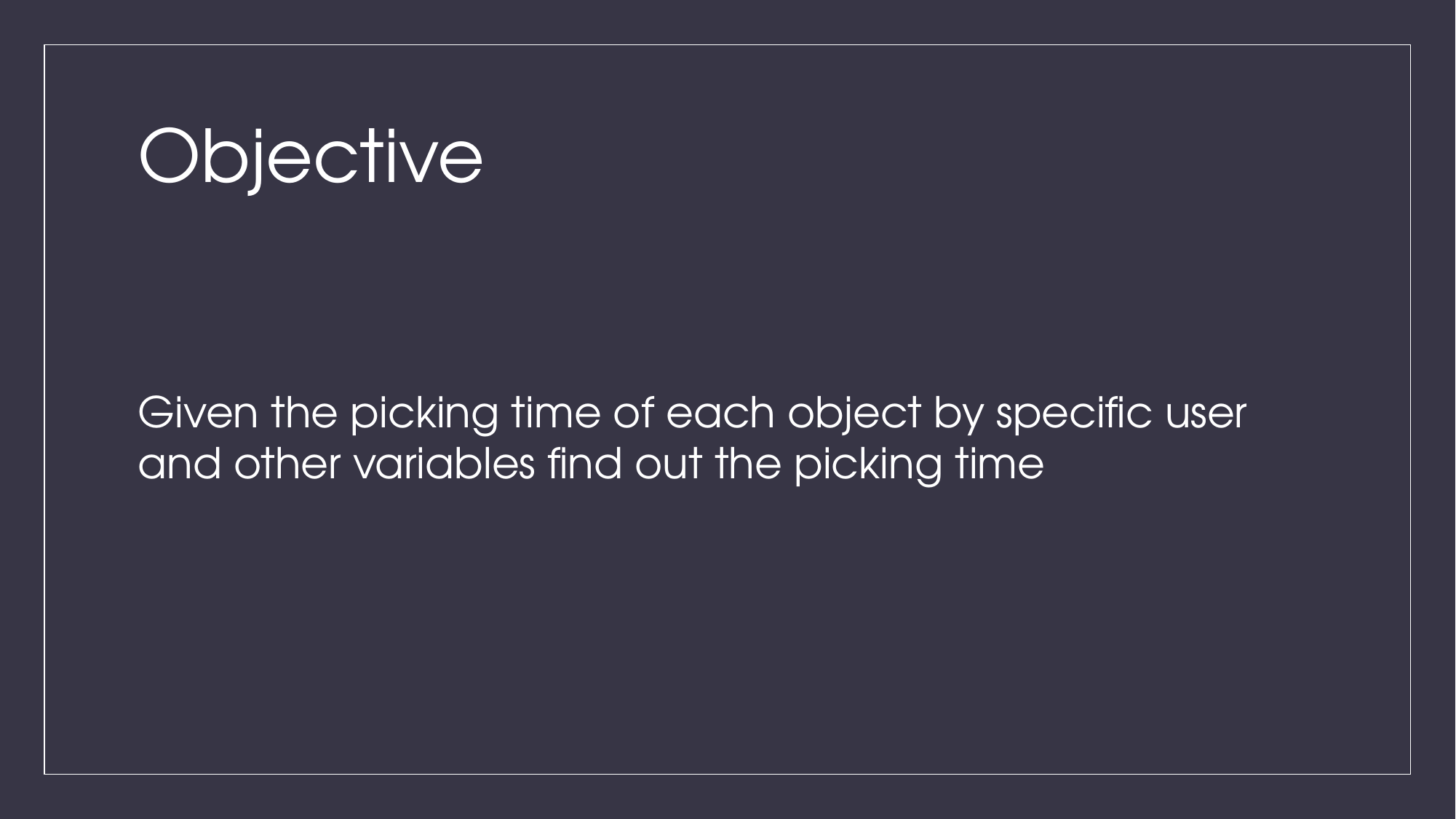

# Objective

Given the picking time of each object by specific user and other variables find out the picking time